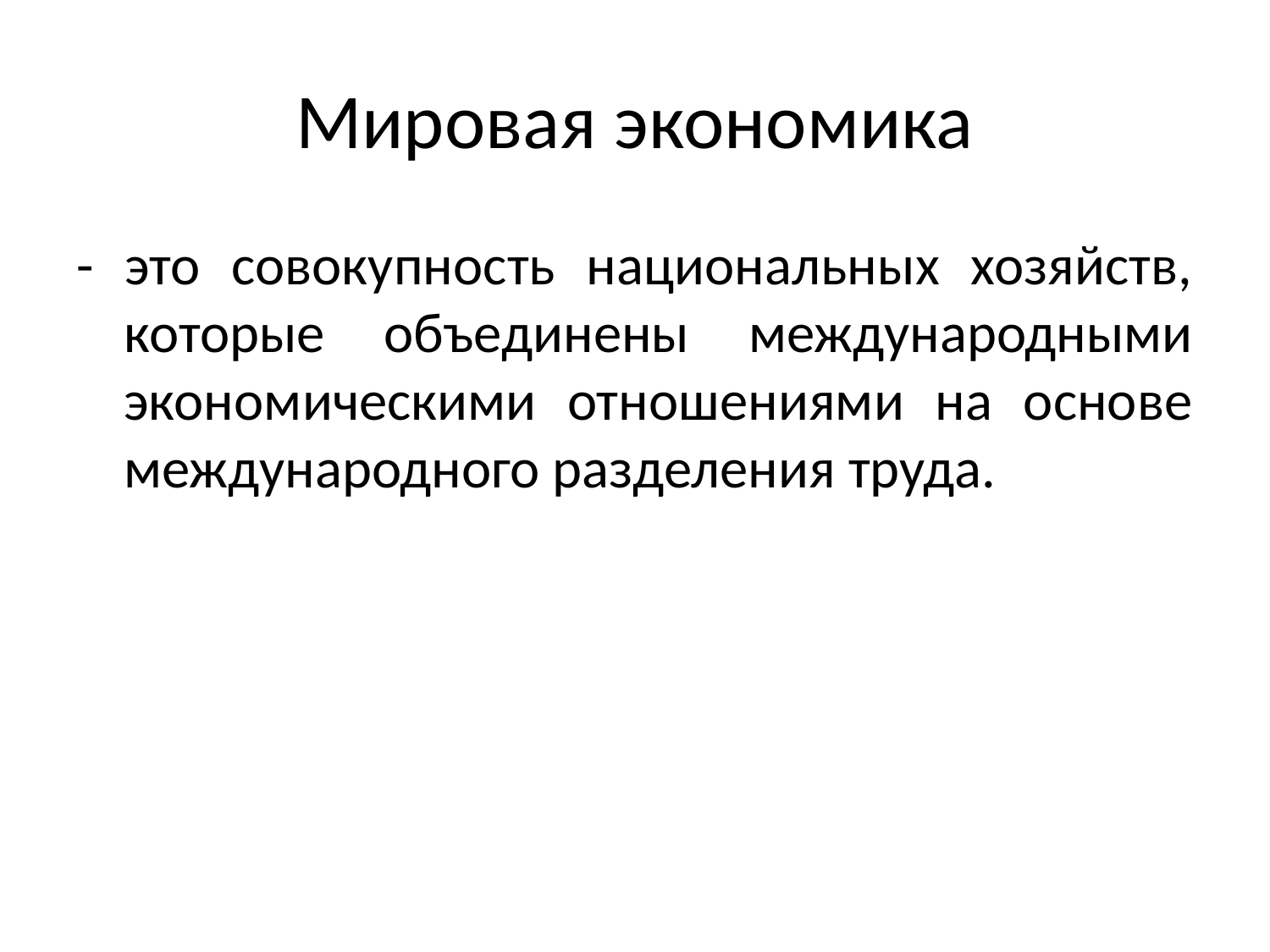

# Мировая экономика
- это совокупность национальных хозяйств, которые объединены международными экономическими отношениями на основе международного разделения труда.